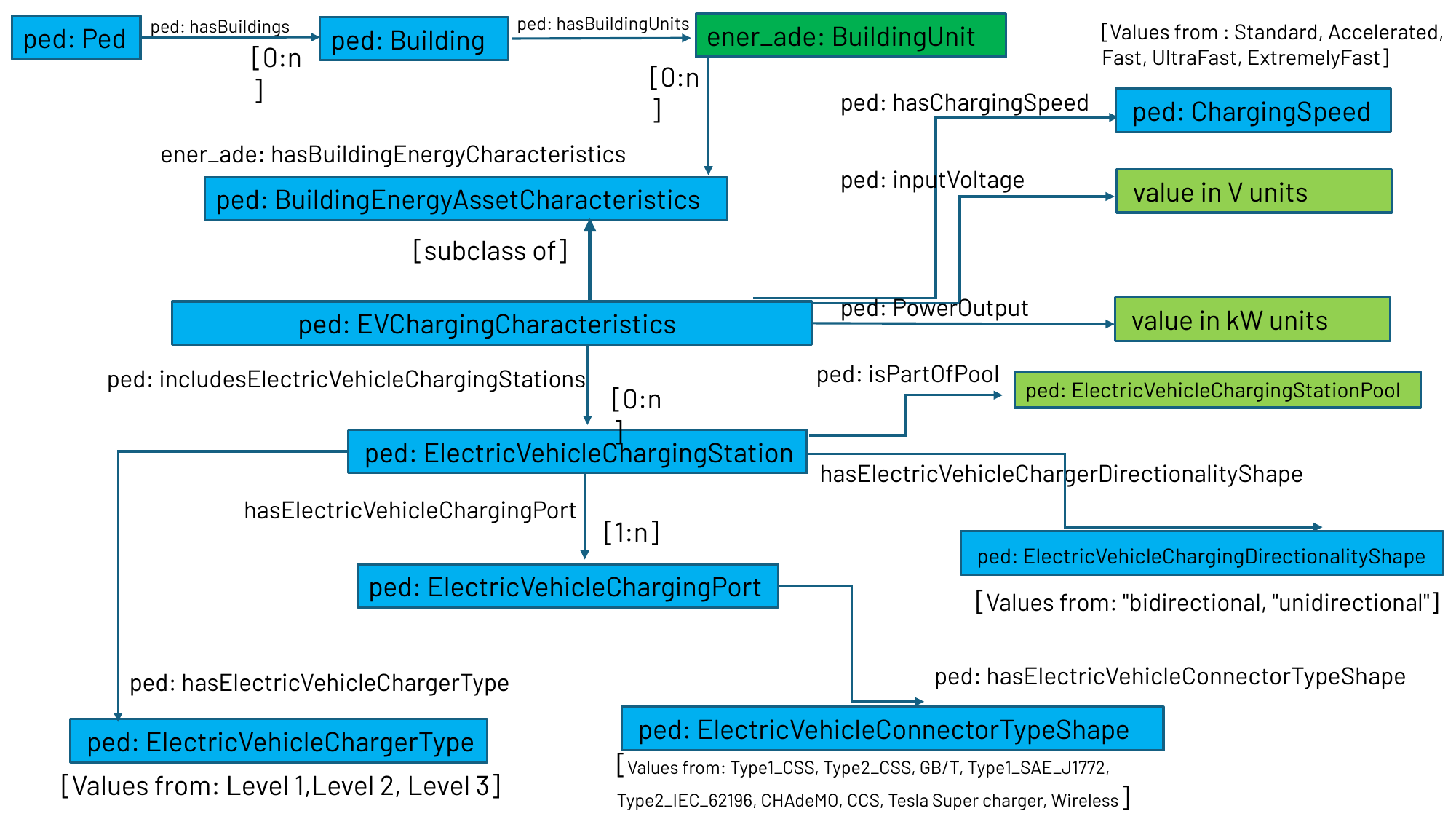

ped: hasBuildingUnits
ped: hasBuildings
[Values from : Standard, Accelerated,
Fast, UltraFast, ExtremelyFast]
ener_ade: BuildingUnit
ped: Ped
ped: Building
[0:n]
[0:n]
ped: hasChargingSpeed
 ped: ChargingSpeed
ener_ade: hasBuildingEnergyCharacteristics
ped: inputVoltage
 value in V units
ped: BuildingEnergyAssetCharacteristics
[subclass of]
ped: PowerOutput
 value in kW units
                     ped: EVChargingCharacteristics
ped: isPartOfPool
ped: includesElectricVehicleChargingStations
ped: ElectricVehicleChargingStationPool
[0:n]
 ped: ElectricVehicleChargingStation
hasElectricVehicleChargerDirectionalityShape
hasElectricVehicleChargingPort
[1:n]
 ped: ElectricVehicleChargingDirectionalityShape
ped: ElectricVehicleChargingPort
[Values from: "bidirectional, "unidirectional"]
ped: hasElectricVehicleConnectorTypeShape
ped: hasElectricVehicleChargerType
 ped: ElectricVehicleConnectorTypeShape
 ped: ElectricVehicleChargerType
[Values from: Type1_CSS, Type2_CSS, GB/T, Type1_SAE_J1772,
Type2_IEC_62196, CHAdeMO, CCS, Tesla Super charger, Wireless]
[Values from: Level 1,Level 2, Level 3]